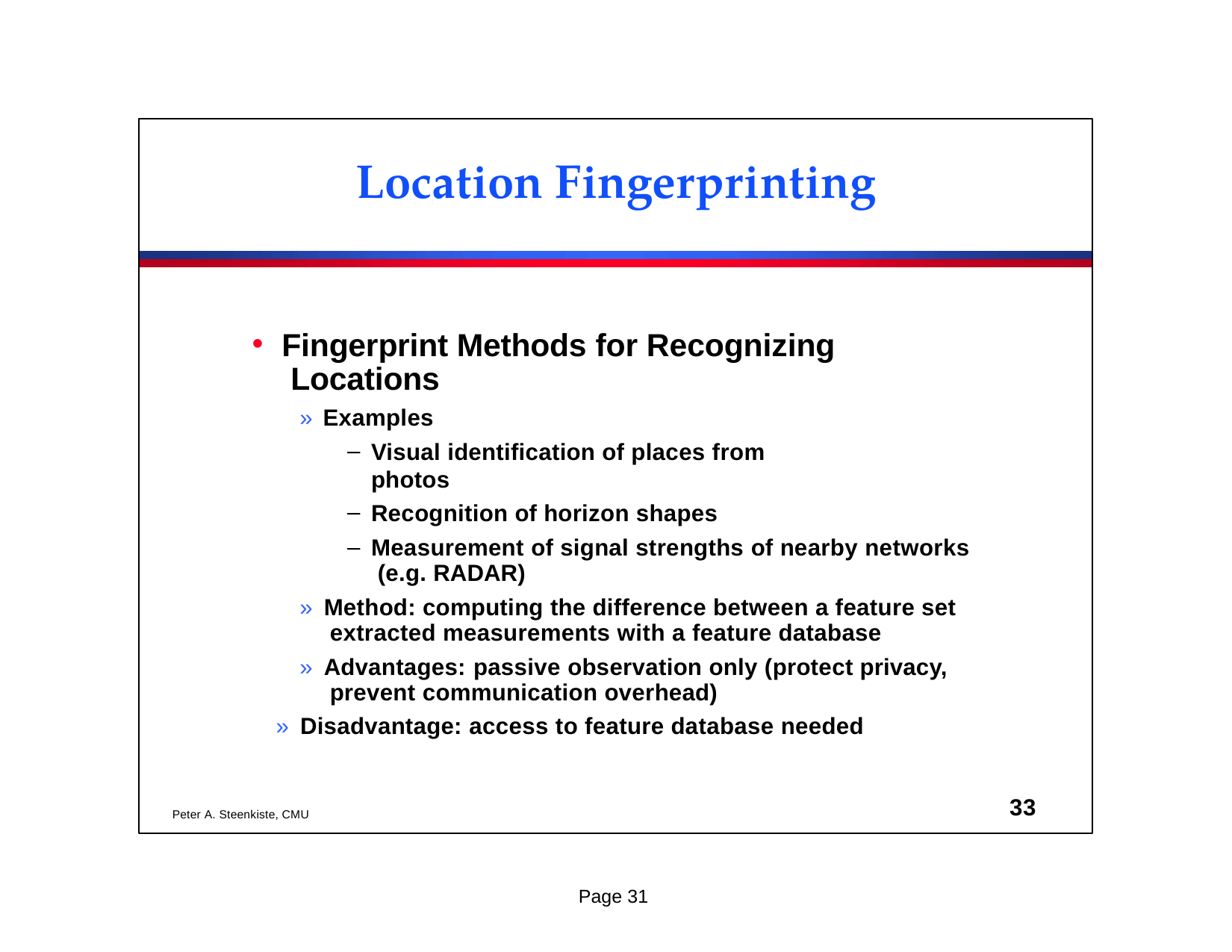

# Location Fingerprinting
Fingerprint Methods for Recognizing  Locations
» Examples
Visual identification of places from photos
Recognition of horizon shapes
Measurement of signal strengths of nearby networks  (e.g. RADAR)
» Method: computing the difference between a feature set  extracted measurements with a feature database
» Advantages: passive observation only (protect privacy,  prevent communication overhead)
» Disadvantage: access to feature database needed
33
Peter A. Steenkiste, CMU
Page 31